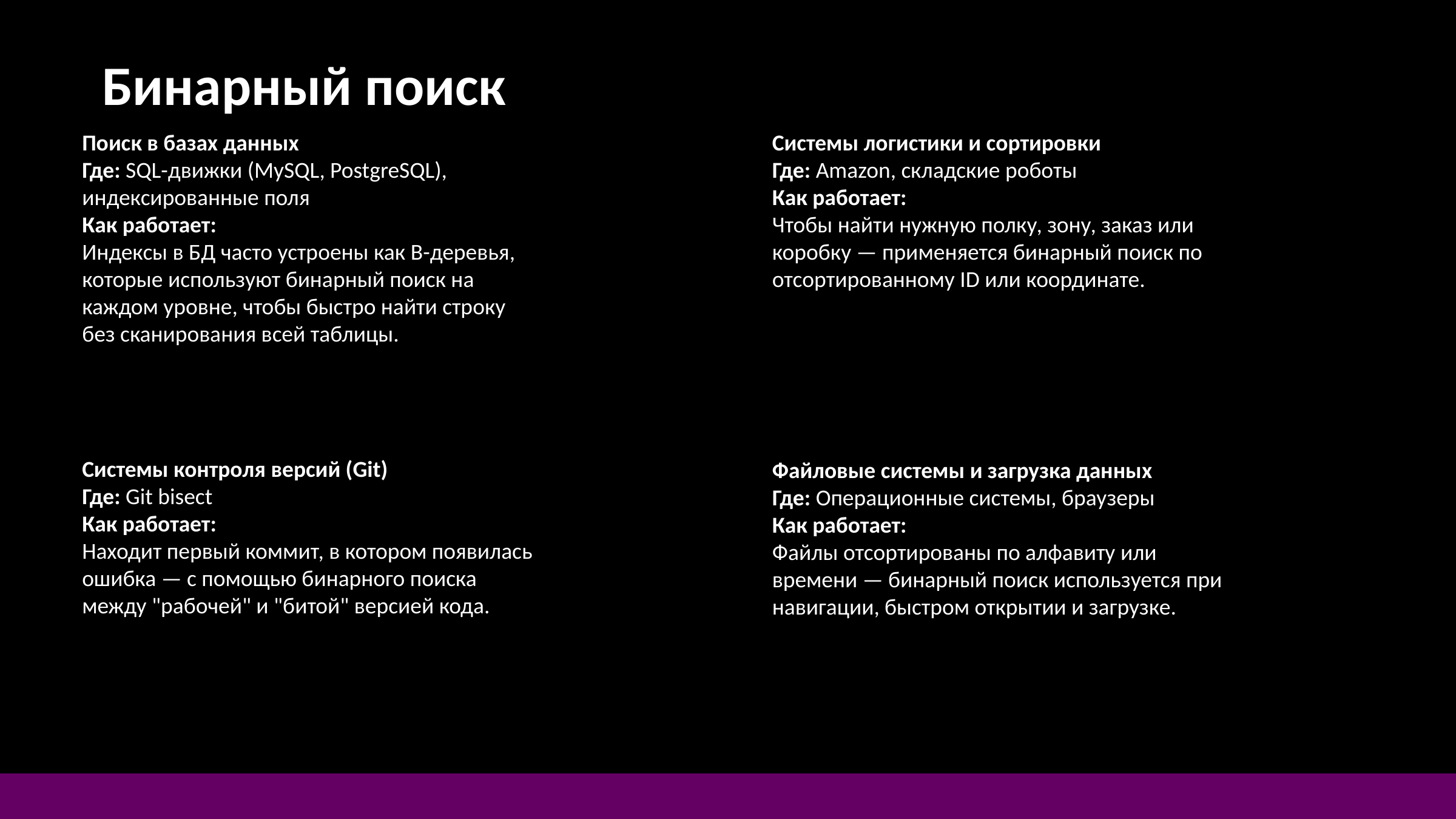

Бинарный поиск
Поиск в базах данных
Где: SQL-движки (MySQL, PostgreSQL), индексированные поля
Как работает:
Индексы в БД часто устроены как B-деревья, которые используют бинарный поиск на каждом уровне, чтобы быстро найти строку без сканирования всей таблицы.

Системы логистики и сортировки
Где: Amazon, складские роботы
Как работает:
Чтобы найти нужную полку, зону, заказ или коробку — применяется бинарный поиск по отсортированному ID или координате.

Системы контроля версий (Git)
Где: Git bisect
Как работает:
Находит первый коммит, в котором появилась ошибка — с помощью бинарного поиска между "рабочей" и "битой" версией кода.
Файловые системы и загрузка данных
Где: Операционные системы, браузеры
Как работает:
Файлы отсортированы по алфавиту или времени — бинарный поиск используется при навигации, быстром открытии и загрузке.